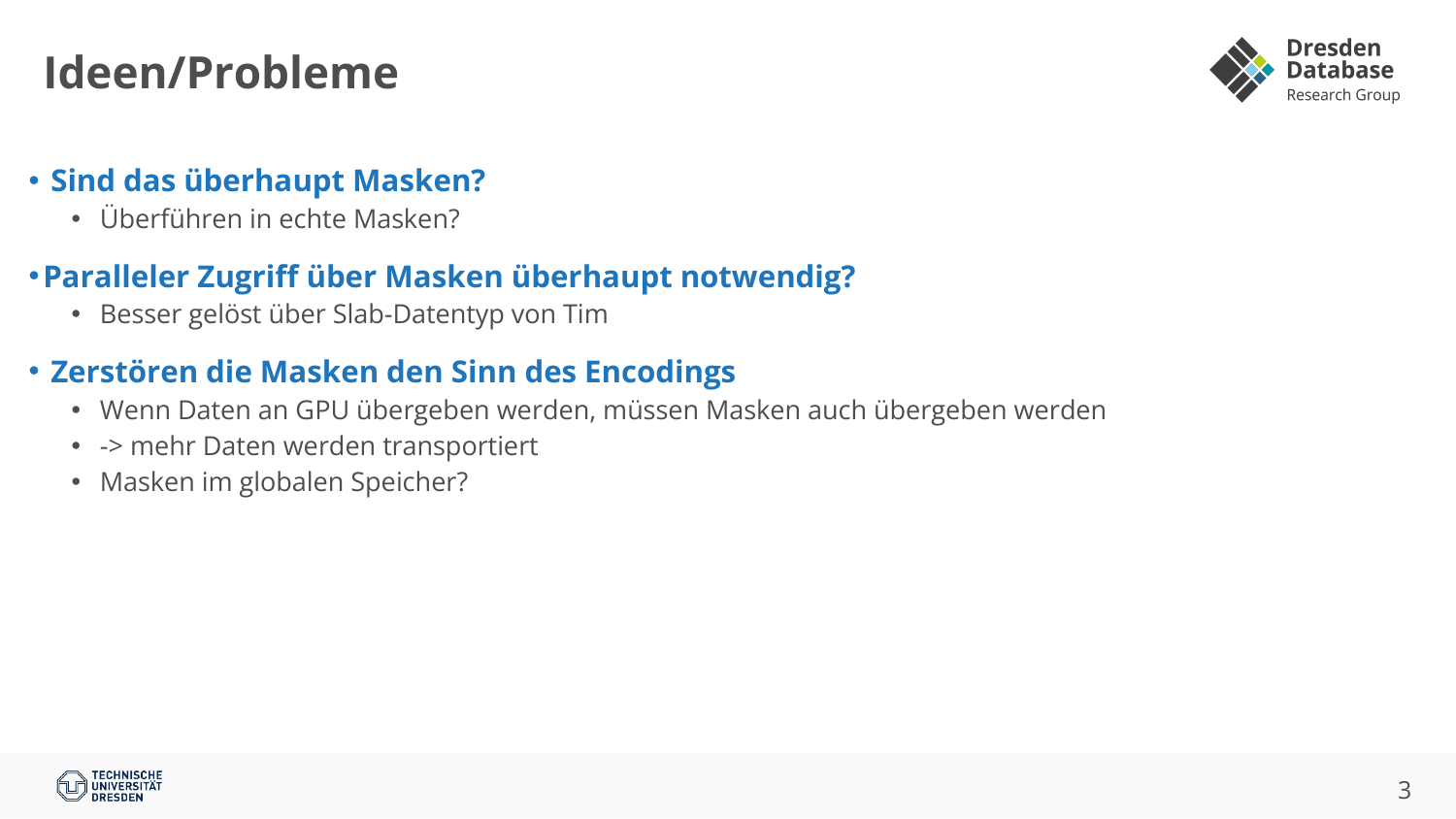

# Ideen/Probleme
 Sind das überhaupt Masken?
Überführen in echte Masken?
Paralleler Zugriff über Masken überhaupt notwendig?
Besser gelöst über Slab-Datentyp von Tim
 Zerstören die Masken den Sinn des Encodings
Wenn Daten an GPU übergeben werden, müssen Masken auch übergeben werden
-> mehr Daten werden transportiert
Masken im globalen Speicher?